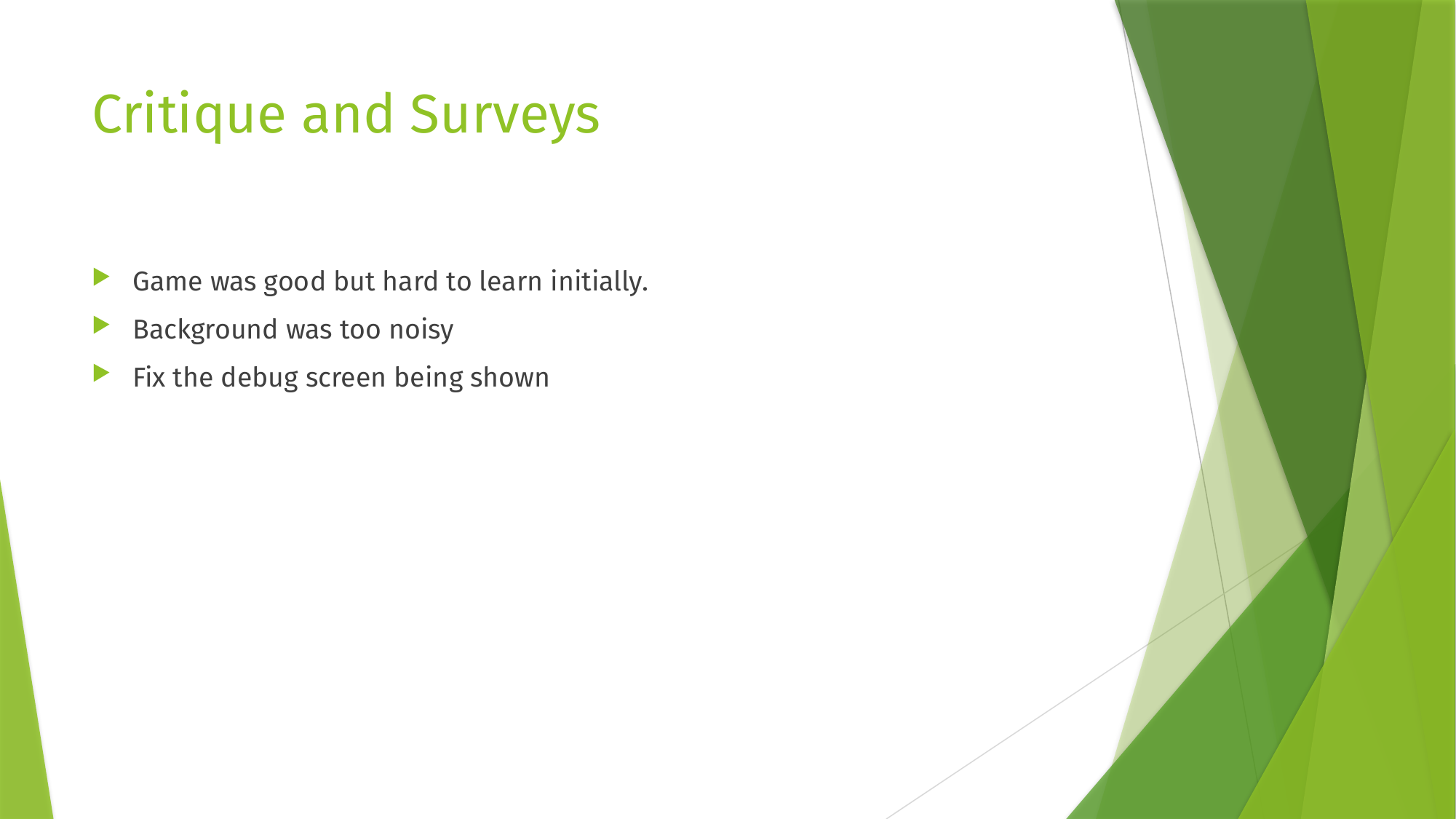

# Critique and Surveys
Game was good but hard to learn initially.
Background was too noisy
Fix the debug screen being shown